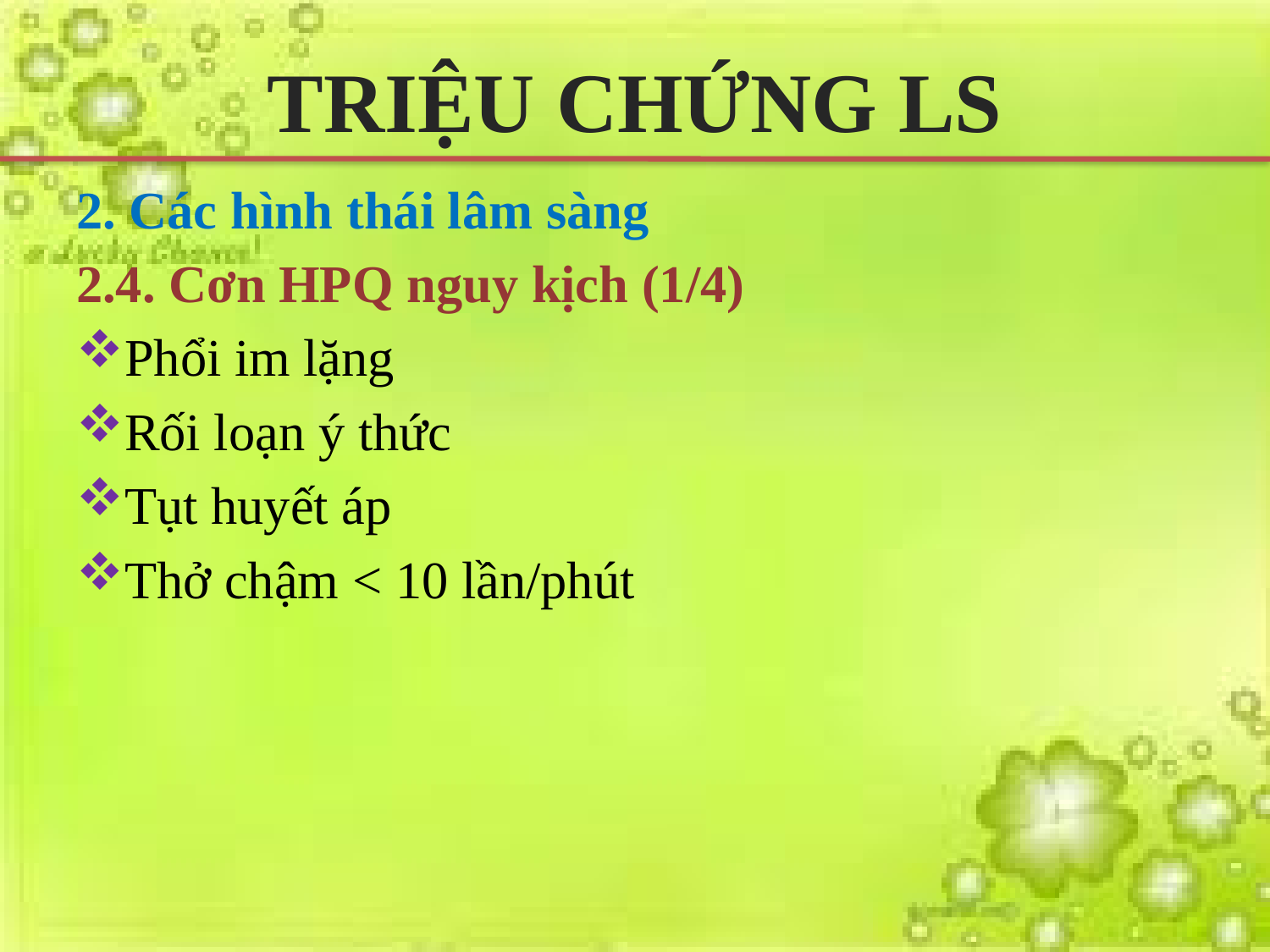

# TRIỆU CHỨNG LS
2. Các hình thái lâm sàng
2.4. Cơn HPQ nguy kịch (1/4)
Phổi im lặng
Rối loạn ý thức
Tụt huyết áp
Thở chậm < 10 lần/phút